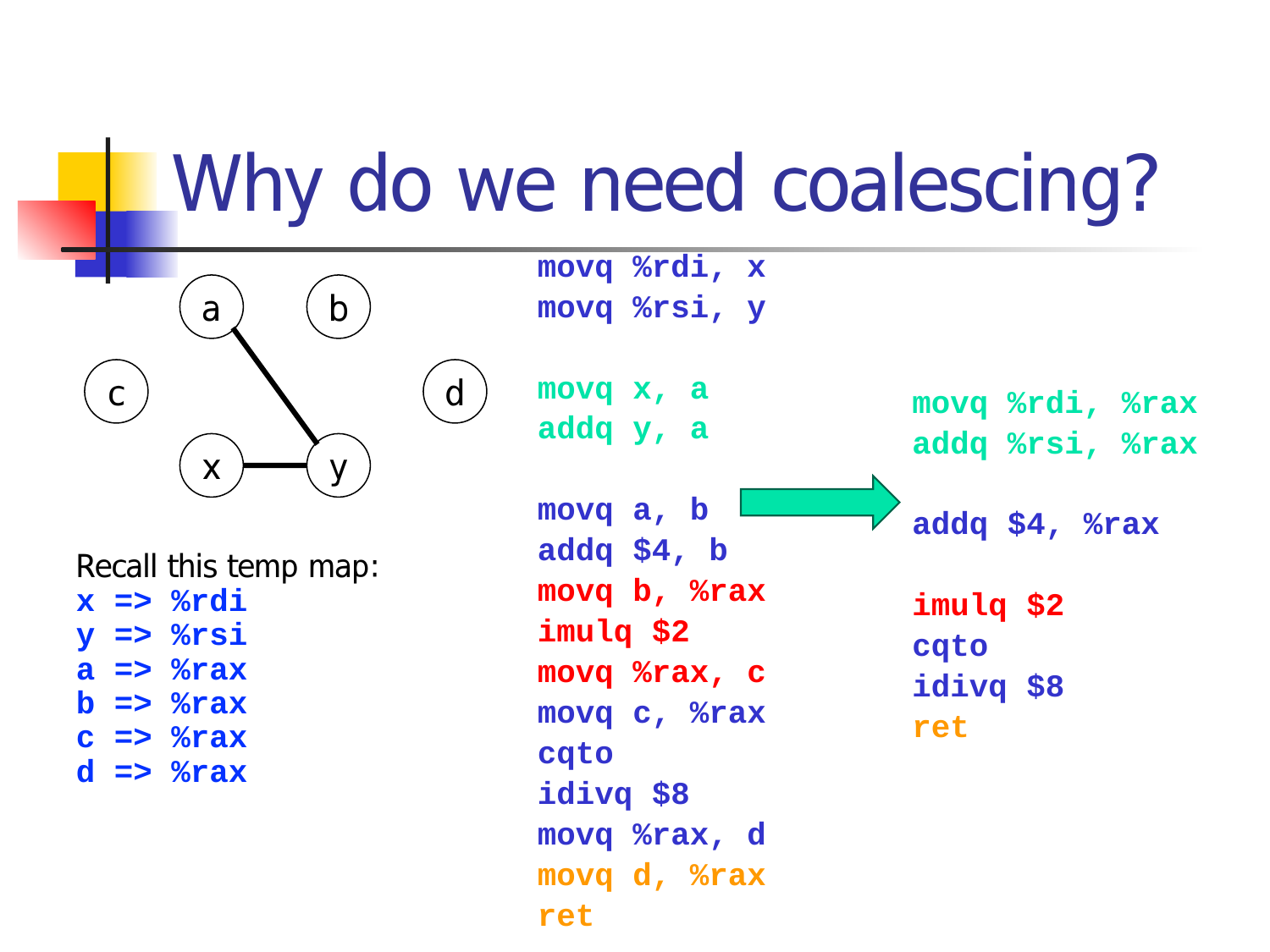

# Why do we need coalescing?
  movq %rdi, x
  movq %rsi, y

  movq x, a
  addq y, a

  movq a, b
  addq $4, b
  movq b, %rax
  imulq $2
  movq %rax, c
  movq c, %rax
  cqto
  idivq $8
  movq %rax, d
  movq d, %rax
  ret

movq %rdi, %rax
addq %rsi, %rax

addq $4, %rax

imulq $2
cqto
idivq $8
ret
a
b

c
d
x
y

Recall this temp map:
x => %rdi
y => %rsi
a => %rax
b => %rax
c => %rax
d => %rax